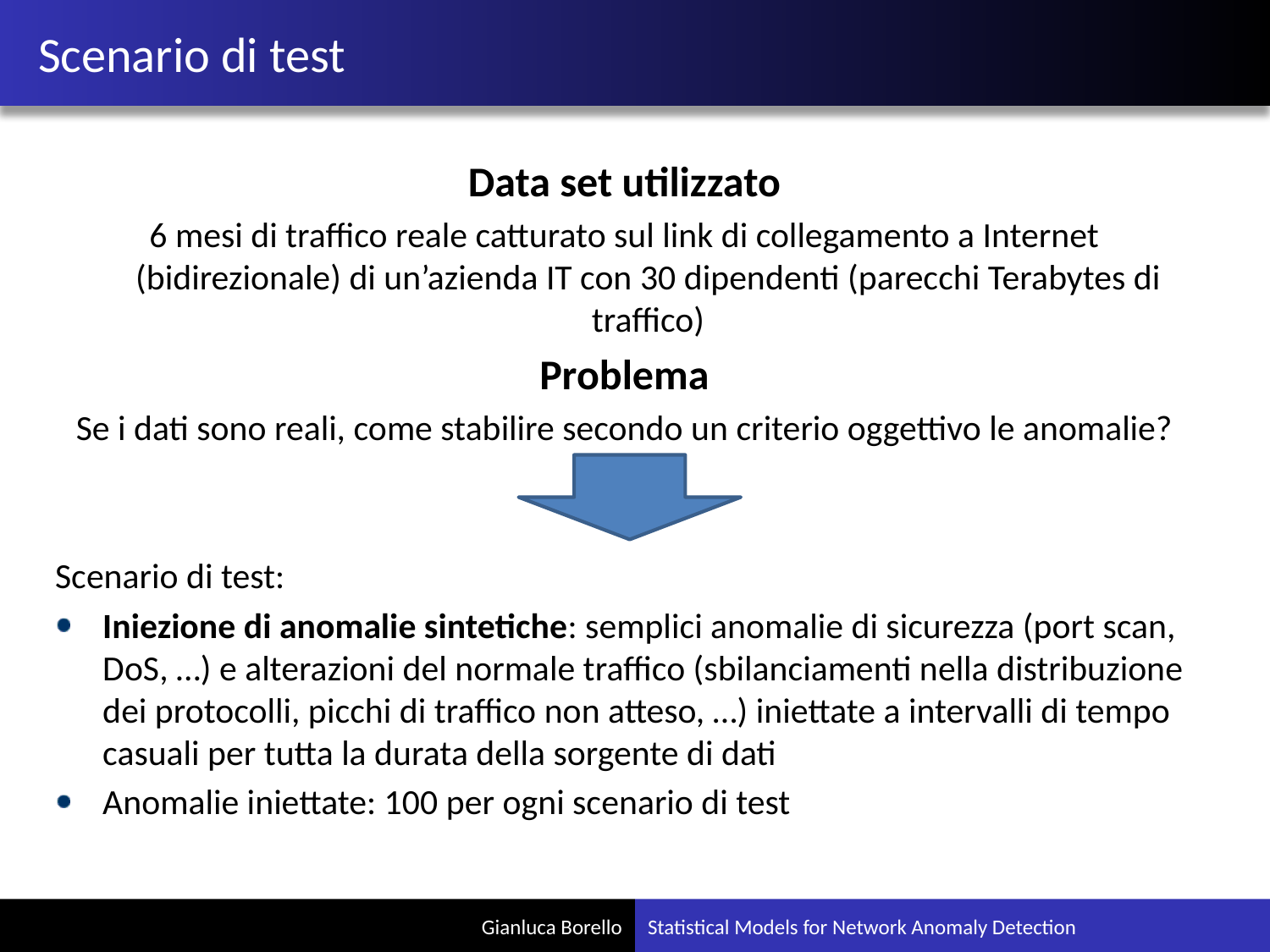

# Scenario di test
Data set utilizzato
6 mesi di traffico reale catturato sul link di collegamento a Internet (bidirezionale) di un’azienda IT con 30 dipendenti (parecchi Terabytes di traffico)
Problema
Se i dati sono reali, come stabilire secondo un criterio oggettivo le anomalie?

Scenario di test:
Iniezione di anomalie sintetiche: semplici anomalie di sicurezza (port scan, DoS, …) e alterazioni del normale traffico (sbilanciamenti nella distribuzione dei protocolli, picchi di traffico non atteso, …) iniettate a intervalli di tempo casuali per tutta la durata della sorgente di dati
Anomalie iniettate: 100 per ogni scenario di test

Statistical Models for Network Anomaly Detection